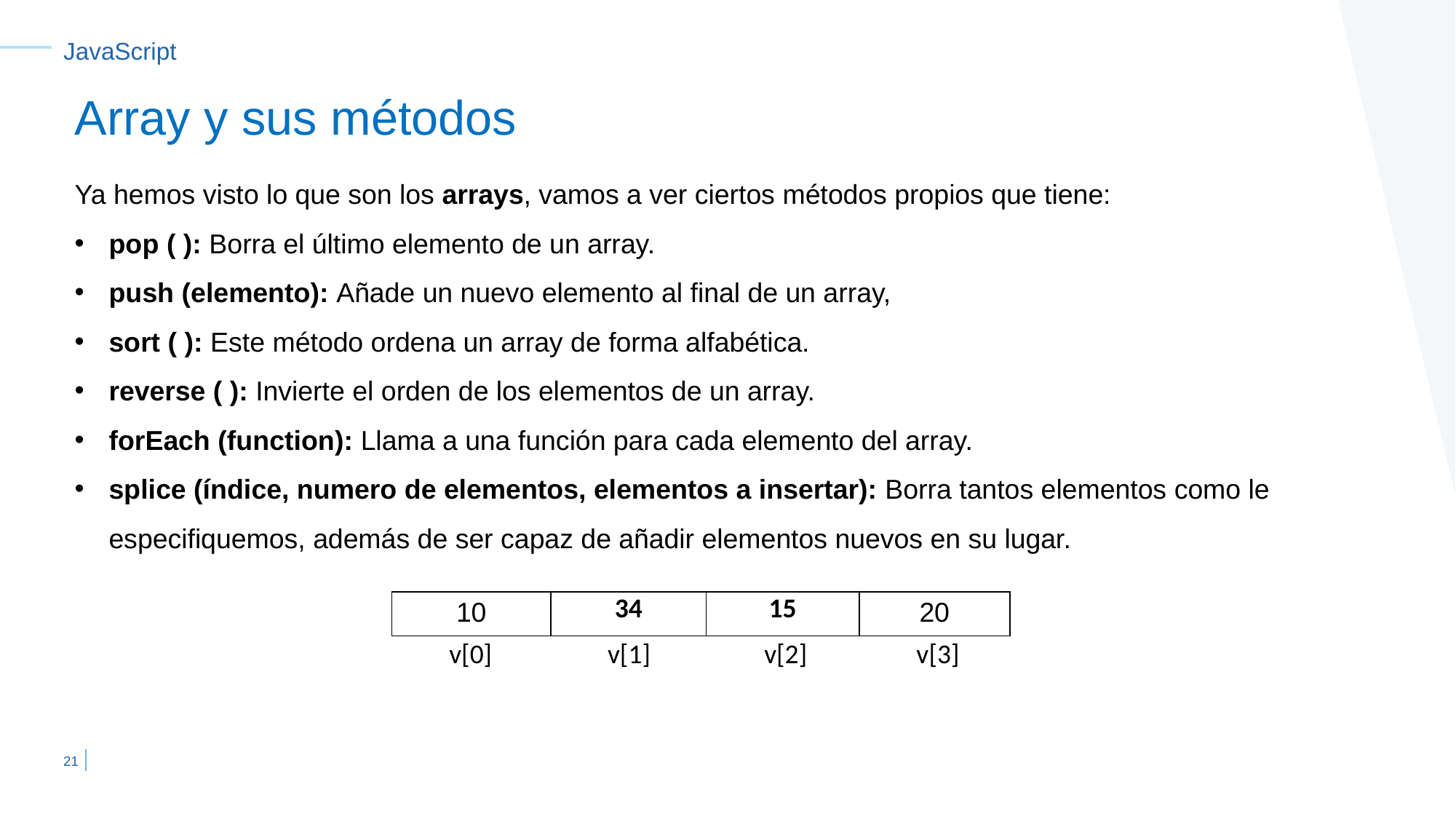

JavaScript
Array y sus métodos
Ya hemos visto lo que son los arrays, vamos a ver ciertos métodos propios que tiene:
pop ( ): Borra el último elemento de un array.
push (elemento): Añade un nuevo elemento al final de un array,
sort ( ): Este método ordena un array de forma alfabética.
reverse ( ): Invierte el orden de los elementos de un array.
forEach (function): Llama a una función para cada elemento del array.
splice (índice, numero de elementos, elementos a insertar): Borra tantos elementos como le especifiquemos, además de ser capaz de añadir elementos nuevos en su lugar.
| 10 | 34 | 15 | 20 |
| --- | --- | --- | --- |
        v[0]	                v[1]	      v[2]	             v[3]
21